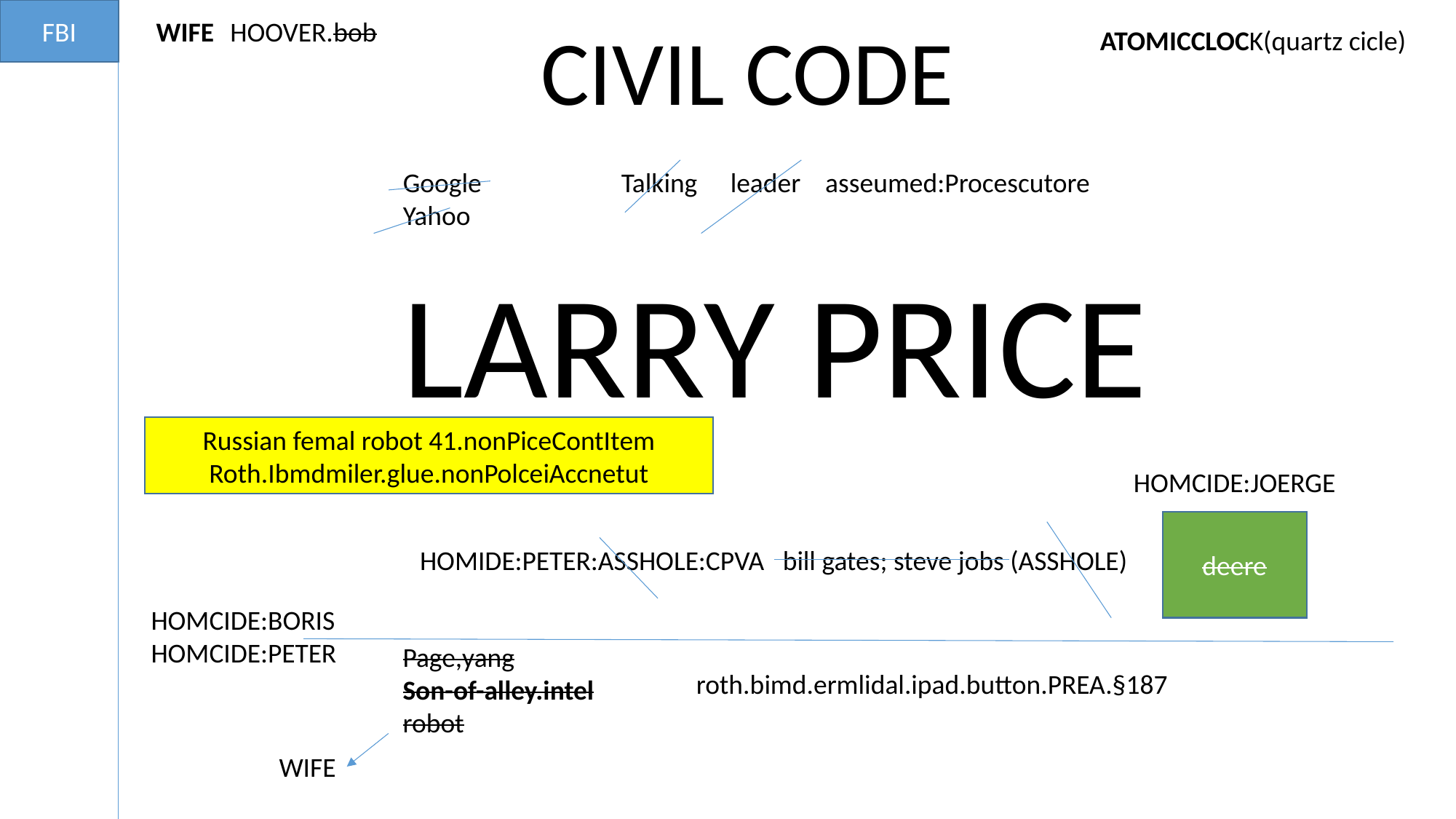

FBI
WIFE
HOOVER.bob
CIVIL CODE
ATOMICCLOCK(quartz cicle)
Google		Talking 	leader    asseumed:Procescutore
Yahoo

LARRY PRICE
Russian femal robot 41.nonPiceContItem
Roth.Ibmdmiler.glue.nonPolceiAccnetut
HOMCIDE:JOERGE
deere
HOMIDE:PETER:ASSHOLE:CPVA   bill gates; steve jobs (ASSHOLE)
HOMCIDE:BORIS
HOMCIDE:PETER
Page,yang
Son-of-alley.intel
robot
roth.bimd.ermlidal.ipad.button.PREA.§187
WIFE